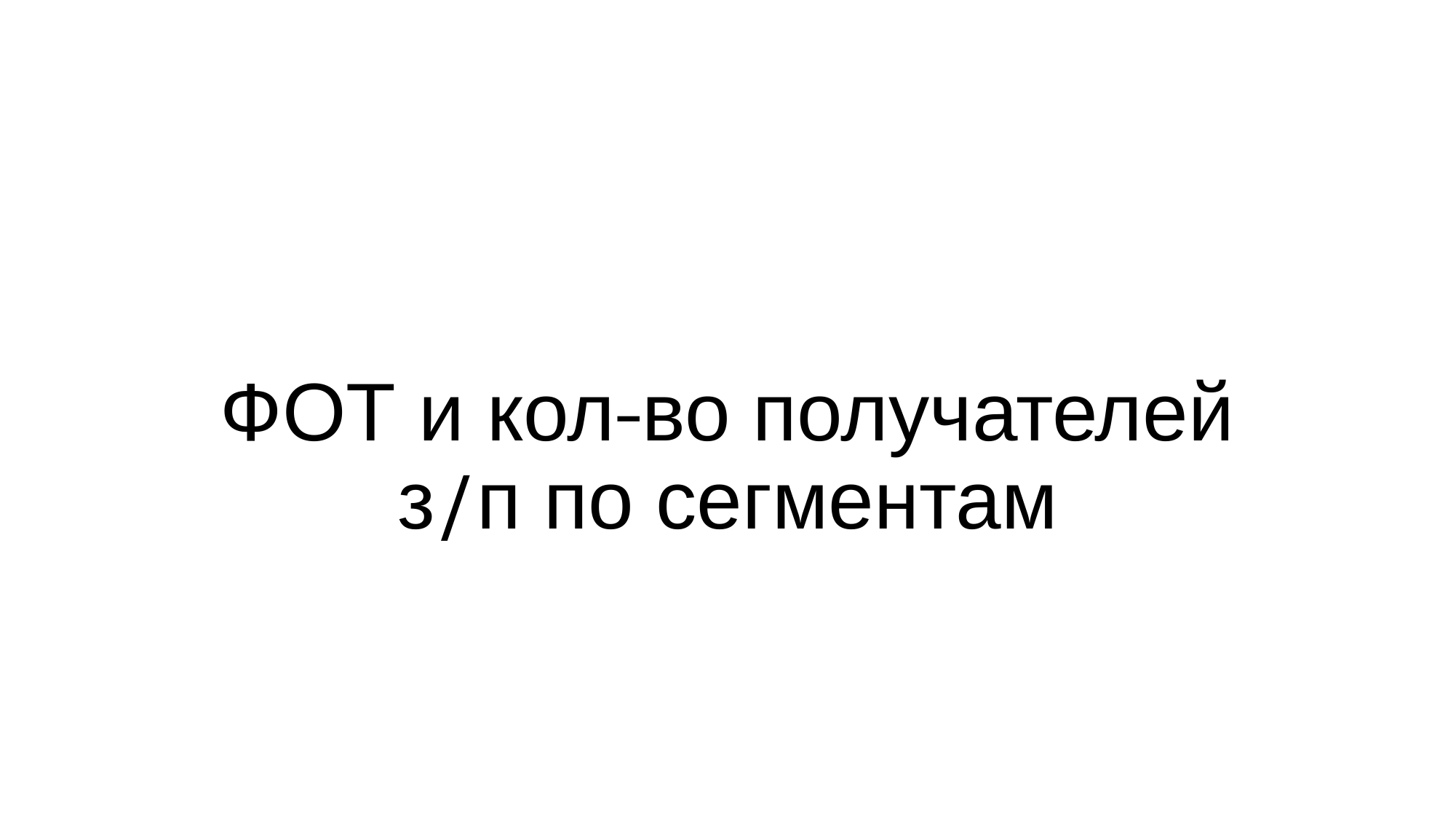

# ФОТ и кол-во получателей з/п по сегментам